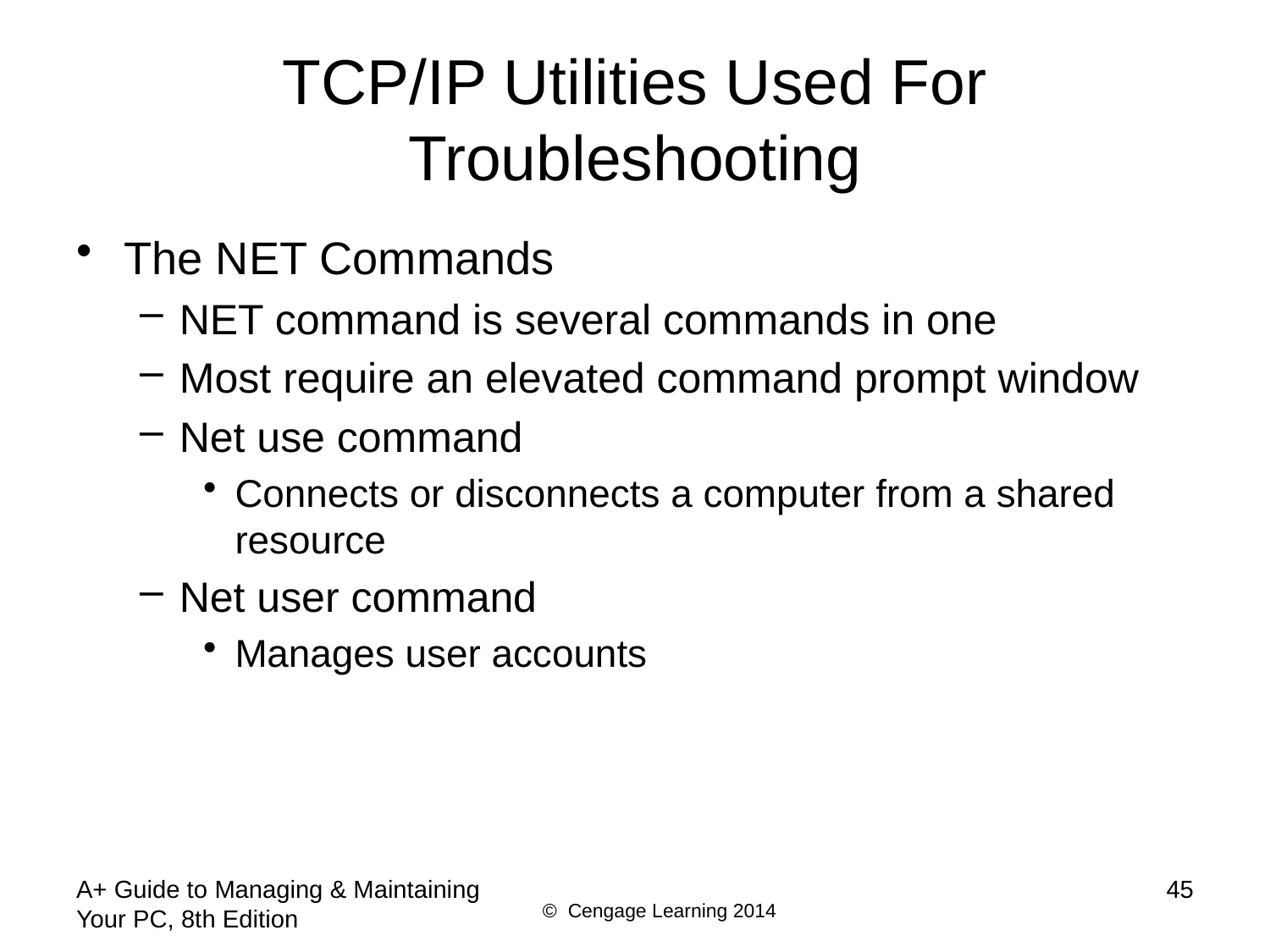

# TCP/IP Utilities Used For Troubleshooting
The NET Commands
NET command is several commands in one
Most require an elevated command prompt window
Net use command
Connects or disconnects a computer from a shared resource
Net user command
Manages user accounts
A+ Guide to Managing & Maintaining Your PC, 8th Edition
45